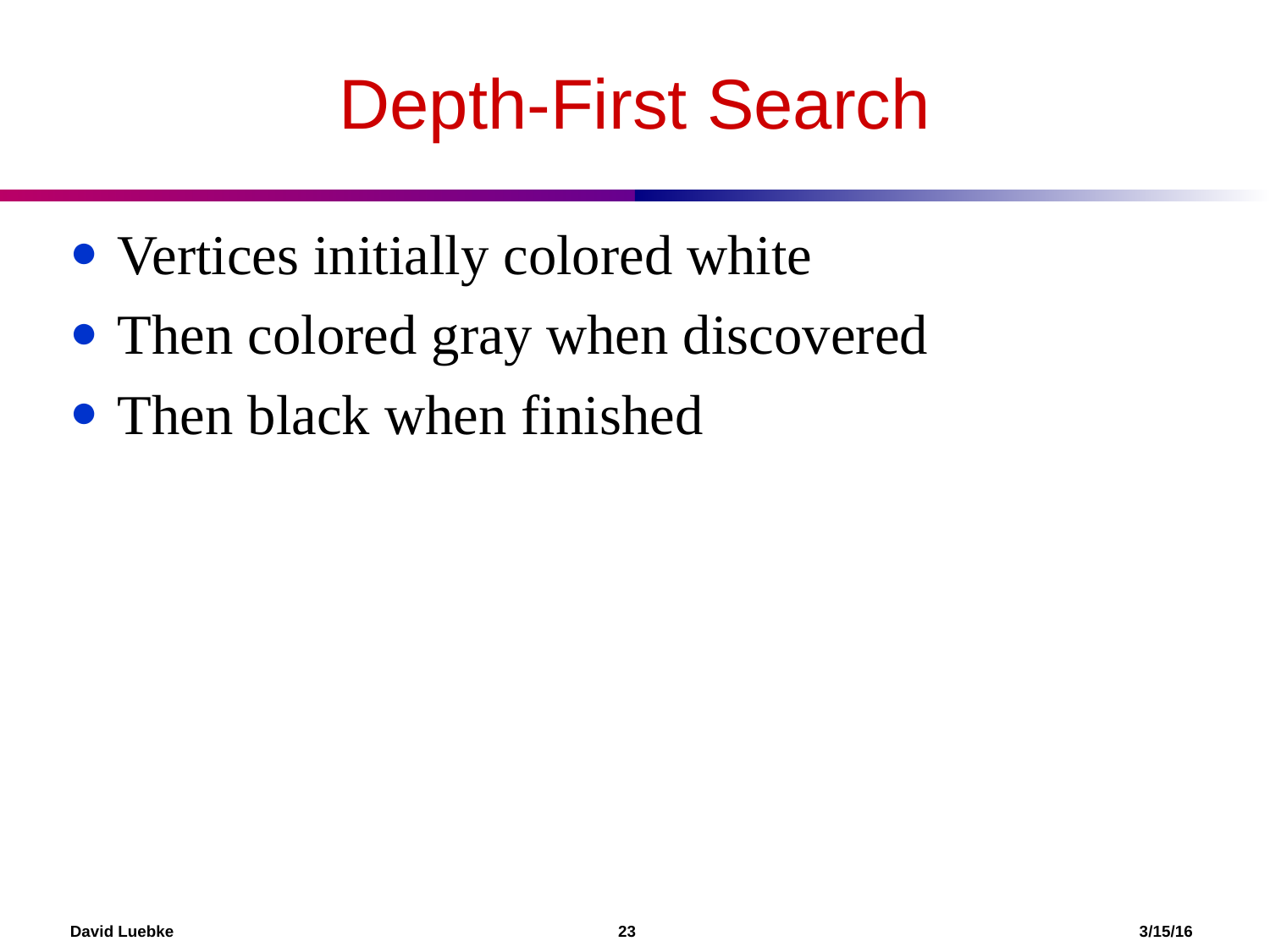

# Depth-First Search
Vertices initially colored white
Then colored gray when discovered
Then black when finished
David Luebke				         23 				            3/15/16